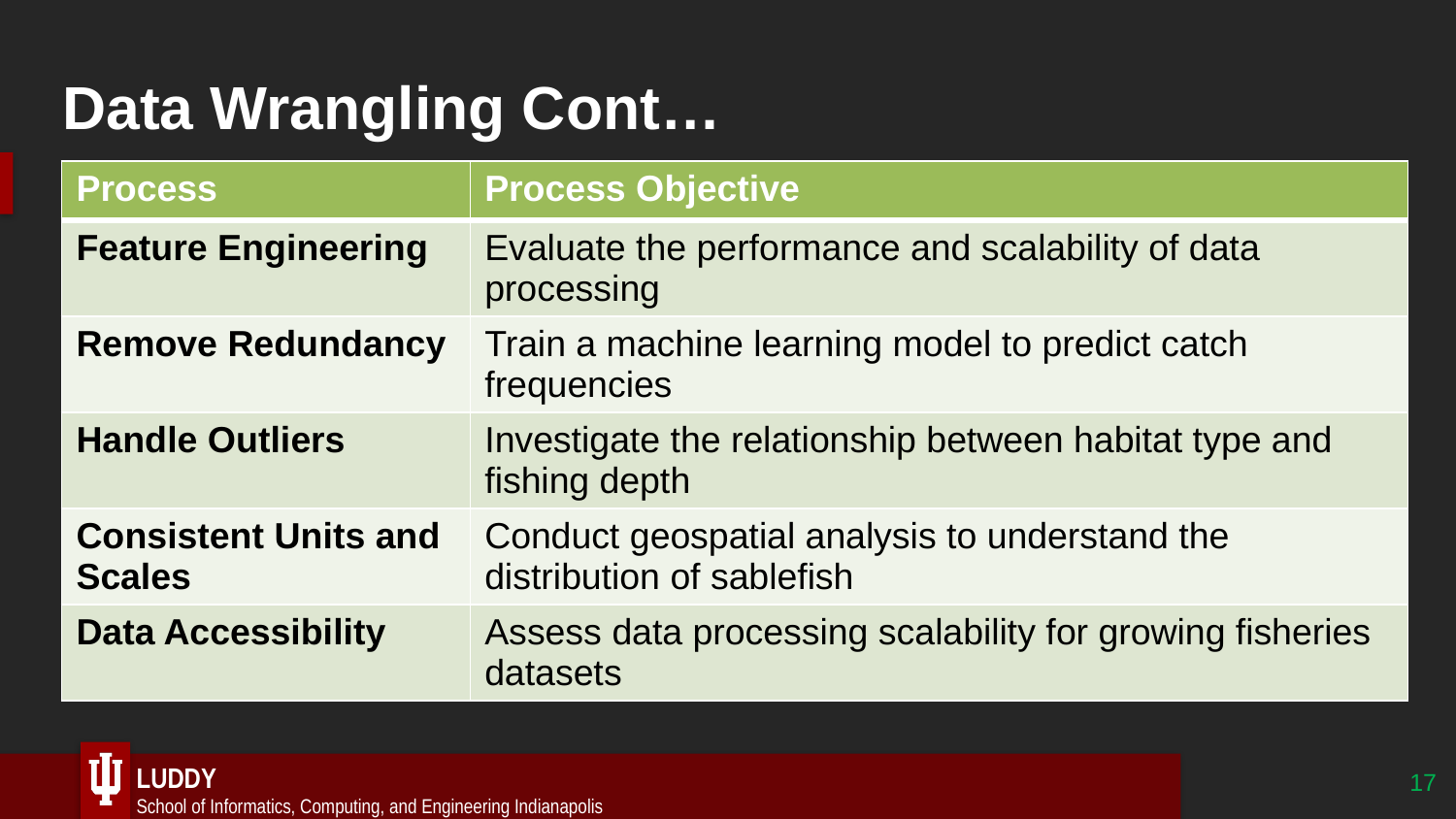

# Data Wrangling Cont…
| Process | Process Objective |
| --- | --- |
| Feature Engineering | Evaluate the performance and scalability of data processing |
| Remove Redundancy | Train a machine learning model to predict catch frequencies |
| Handle Outliers | Investigate the relationship between habitat type and fishing depth |
| Consistent Units and Scales | Conduct geospatial analysis to understand the distribution of sablefish |
| Data Accessibility | Assess data processing scalability for growing fisheries datasets |